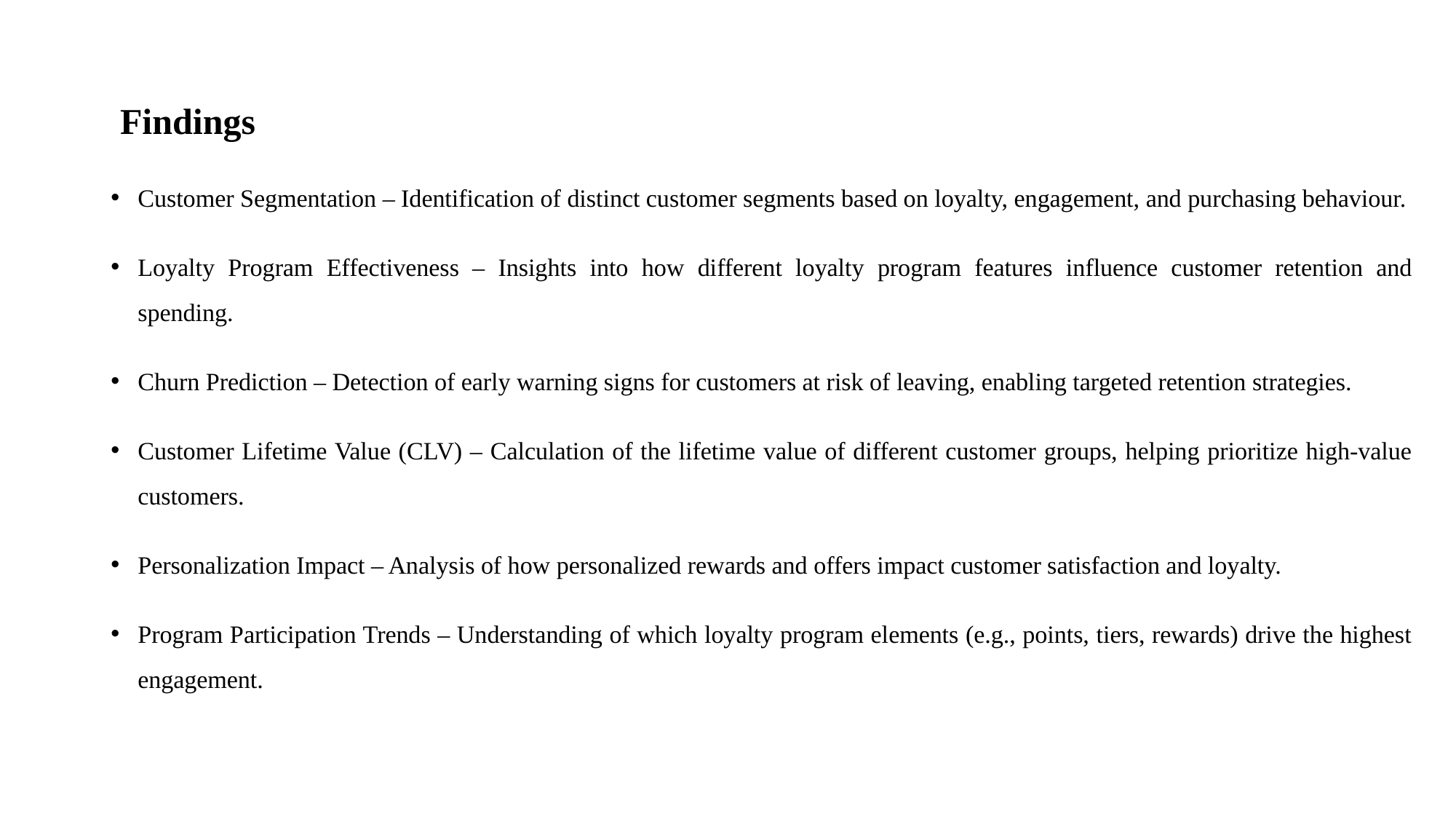

# Findings
Customer Segmentation – Identification of distinct customer segments based on loyalty, engagement, and purchasing behaviour.
Loyalty Program Effectiveness – Insights into how different loyalty program features influence customer retention and spending.
Churn Prediction – Detection of early warning signs for customers at risk of leaving, enabling targeted retention strategies.
Customer Lifetime Value (CLV) – Calculation of the lifetime value of different customer groups, helping prioritize high-value customers.
Personalization Impact – Analysis of how personalized rewards and offers impact customer satisfaction and loyalty.
Program Participation Trends – Understanding of which loyalty program elements (e.g., points, tiers, rewards) drive the highest engagement.